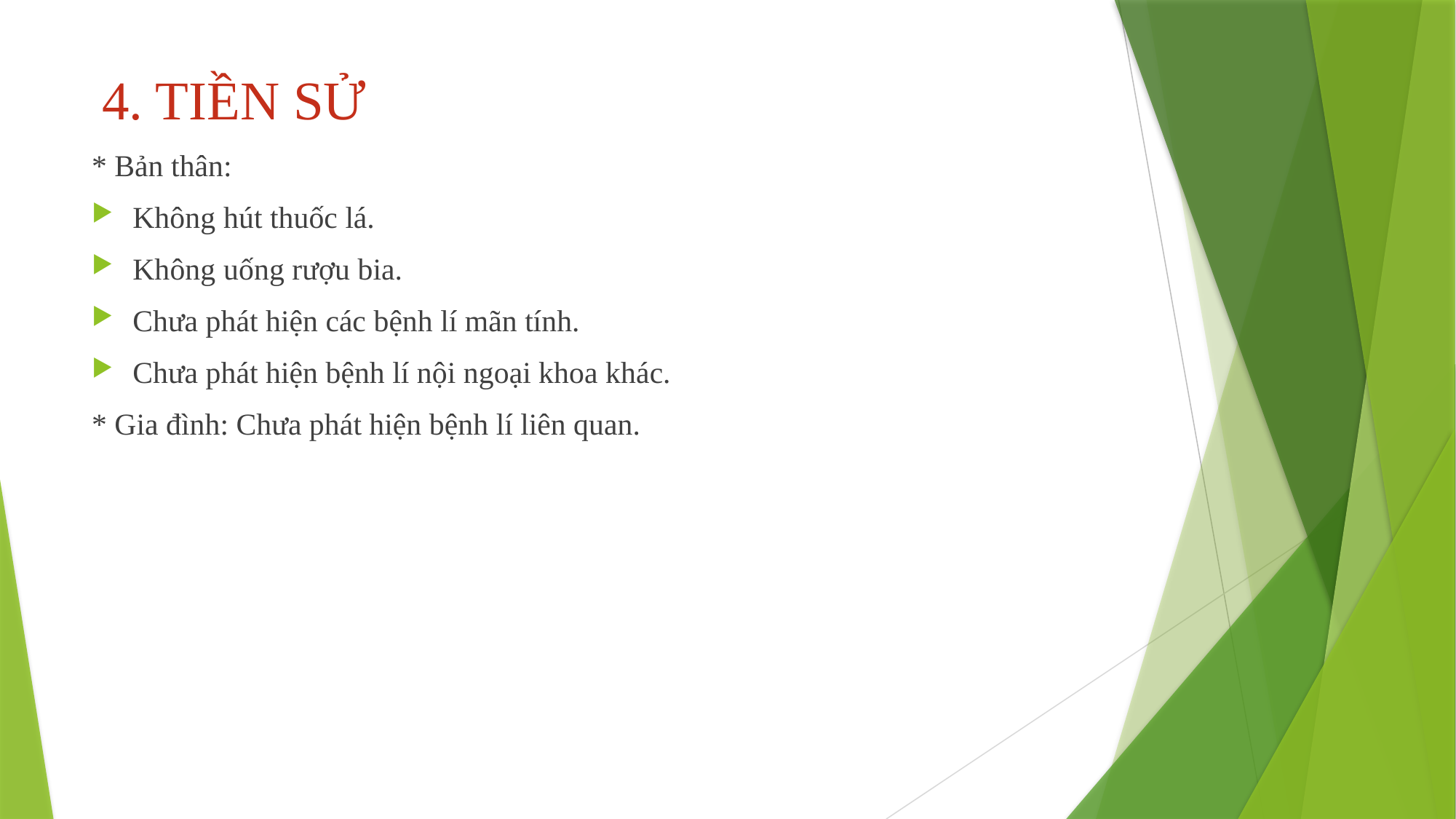

# 4. TIỀN SỬ
* Bản thân:
Không hút thuốc lá.
Không uống rượu bia.
Chưa phát hiện các bệnh lí mãn tính.
Chưa phát hiện bệnh lí nội ngoại khoa khác.
* Gia đình: Chưa phát hiện bệnh lí liên quan.